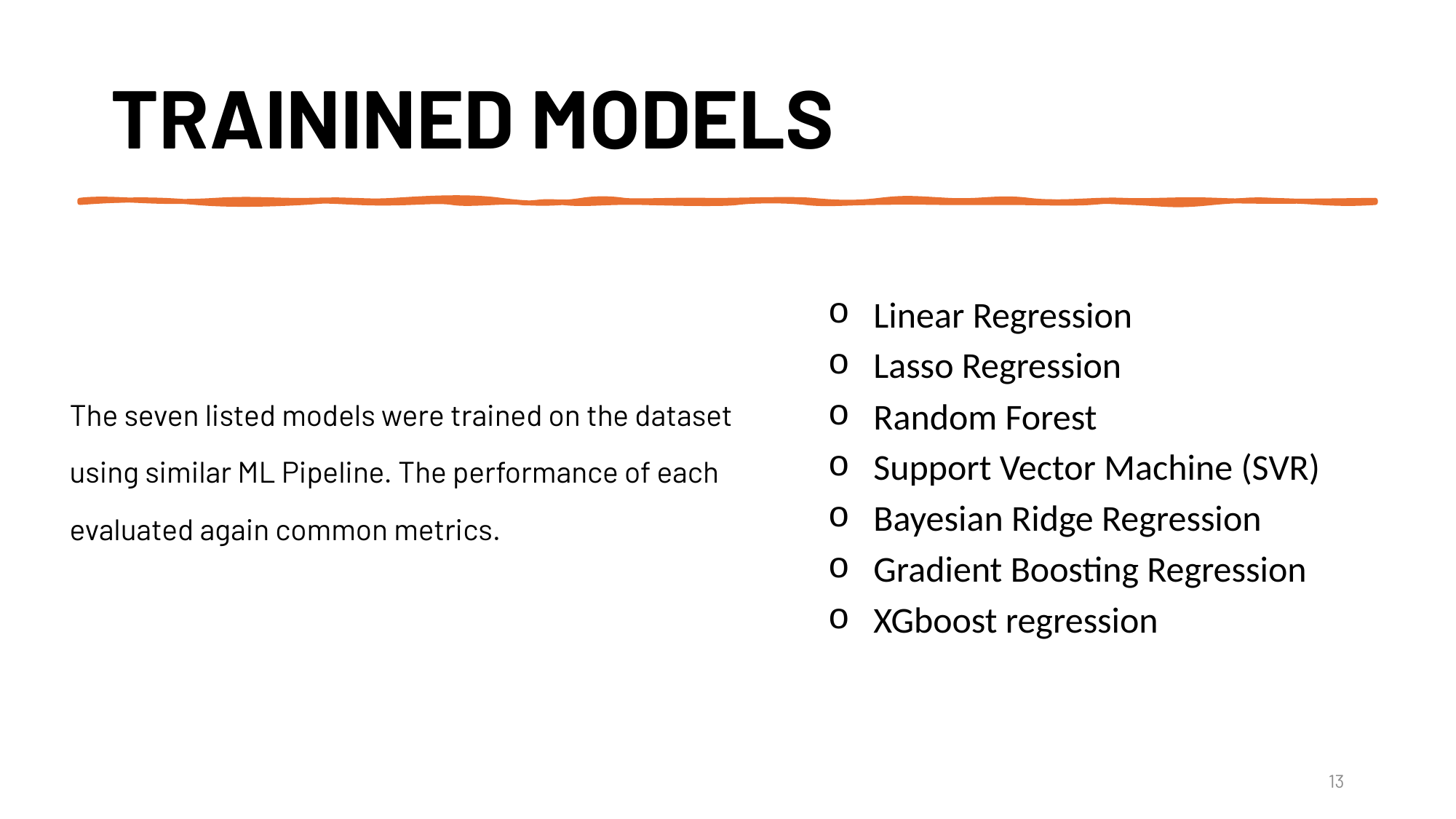

# TRAININED MODELS

Linear Regression
Lasso Regression
Random Forest
Support Vector Machine (SVR)
Bayesian Ridge Regression
Gradient Boosting Regression
XGboost regression
The seven listed models were trained on the dataset using similar ML Pipeline. The performance of each evaluated again common metrics.
13